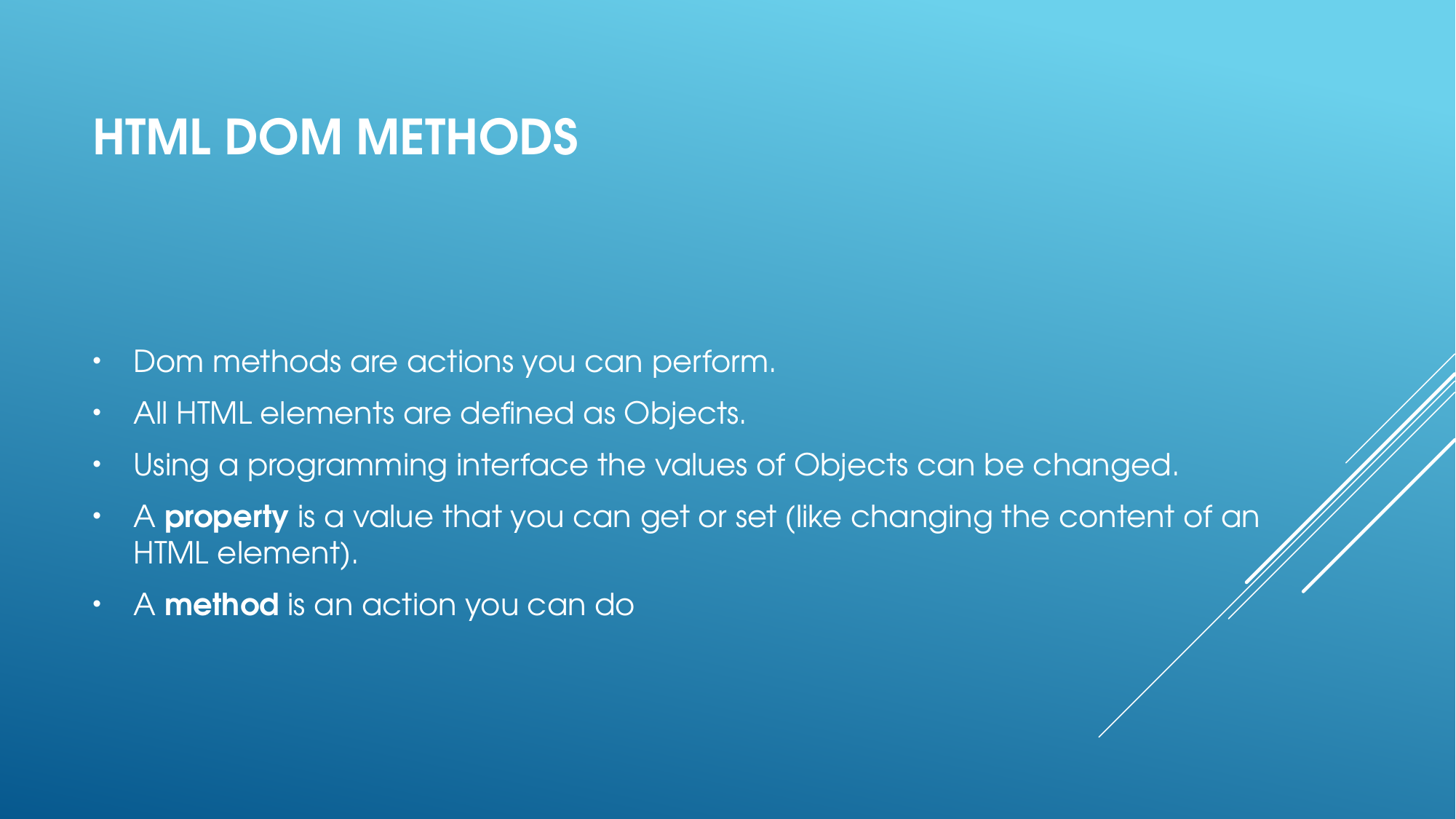

# HTML dom methods
Dom methods are actions you can perform.
All HTML elements are defined as Objects.
Using a programming interface the values of Objects can be changed.
A property is a value that you can get or set (like changing the content of an HTML element).
A method is an action you can do